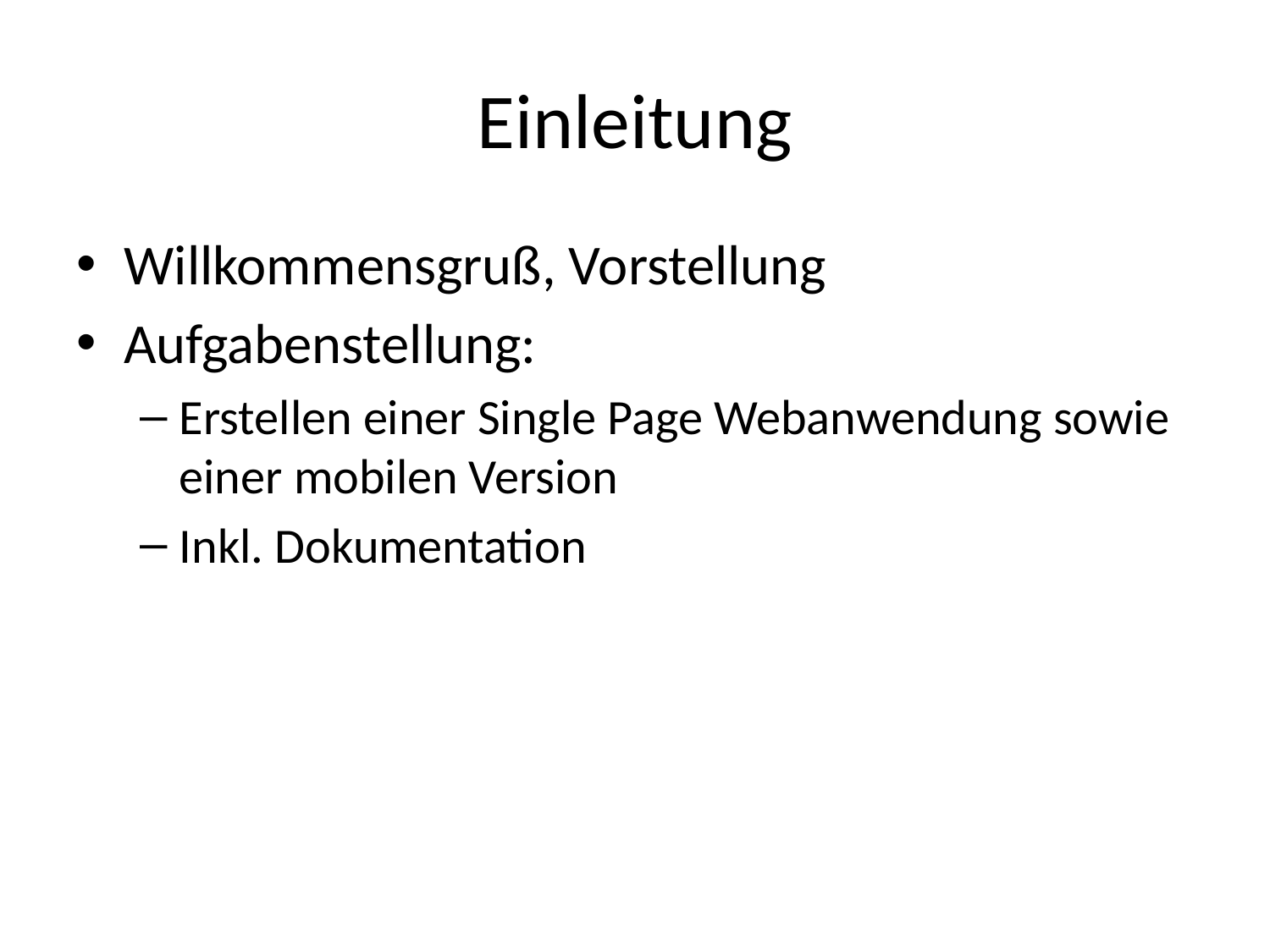

# Einleitung
Willkommensgruß, Vorstellung
Aufgabenstellung:
Erstellen einer Single Page Webanwendung sowie einer mobilen Version
Inkl. Dokumentation